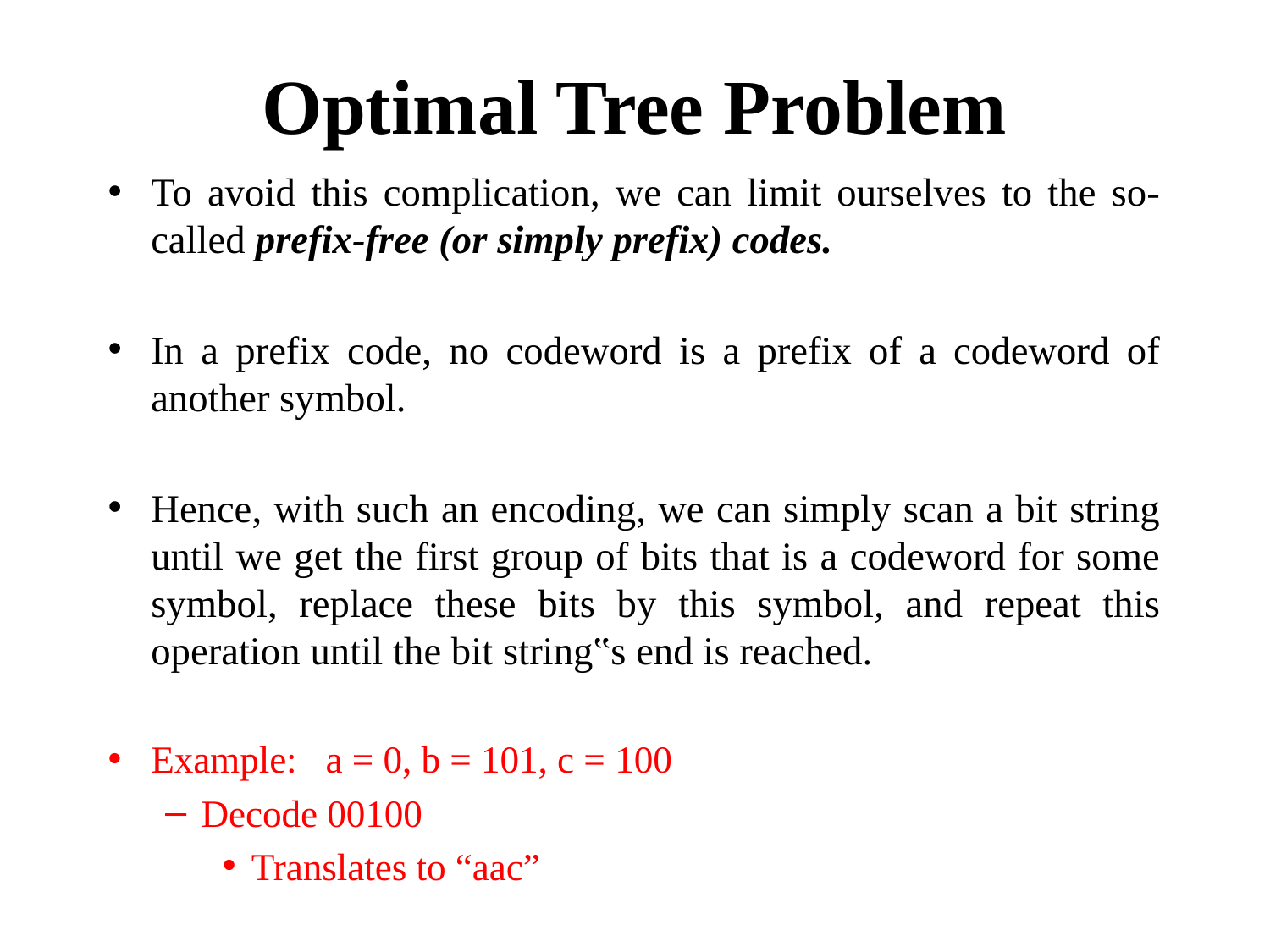

# Optimal Tree Problem
To avoid this complication, we can limit ourselves to the so-called prefix-free (or simply prefix) codes.

In a prefix code, no codeword is a prefix of a codeword of another symbol.

Hence, with such an encoding, we can simply scan a bit string until we get the first group of bits that is a codeword for some symbol, replace these bits by this symbol, and repeat this operation until the bit string‟s end is reached.

Example:   a = 0, b = 101, c = 100
Decode 00100
Translates to “aac”